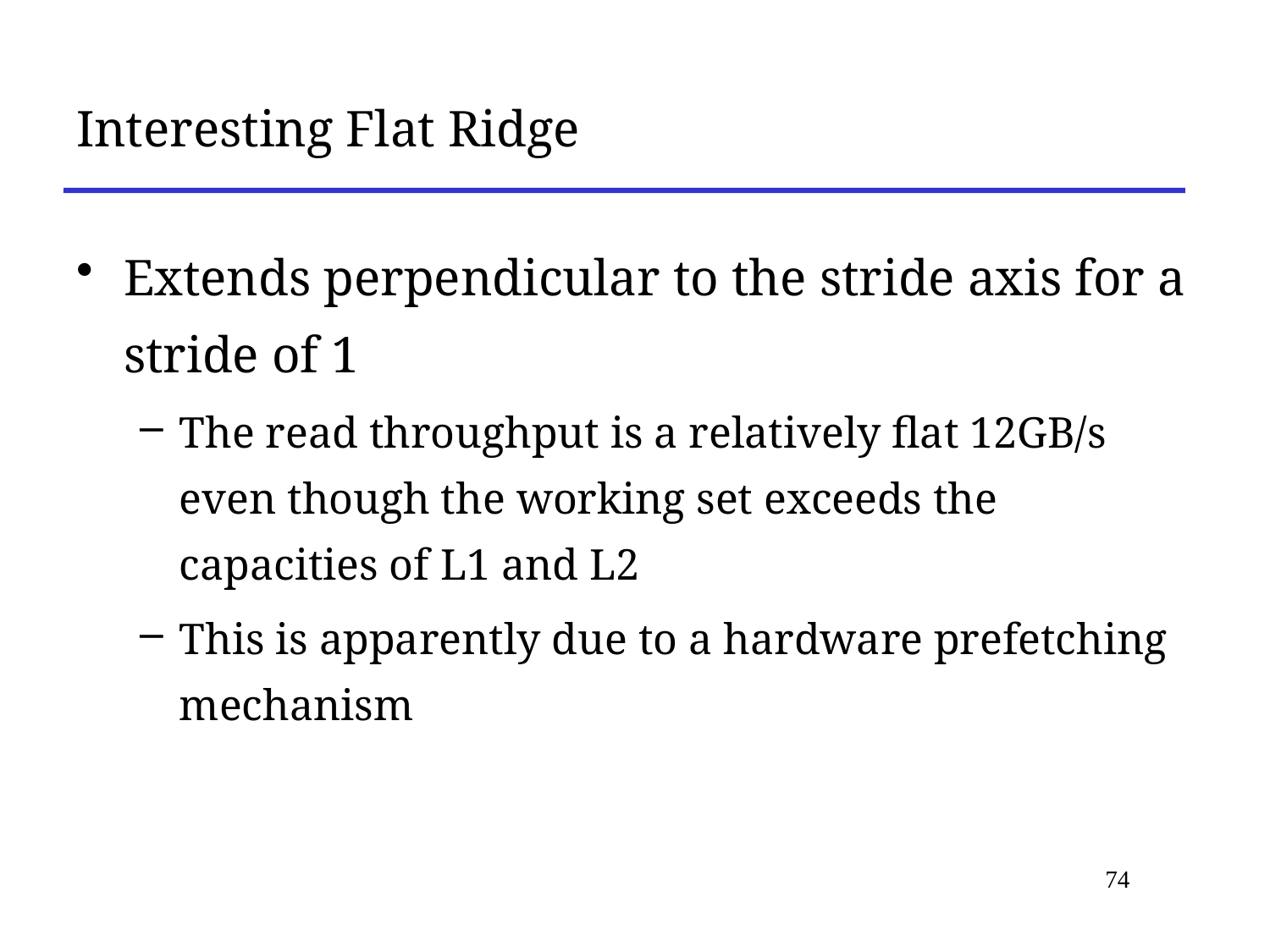

# Interesting Flat Ridge
Extends perpendicular to the stride axis for a stride of 1
The read throughput is a relatively flat 12GB/s even though the working set exceeds the capacities of L1 and L2
This is apparently due to a hardware prefetching mechanism
74